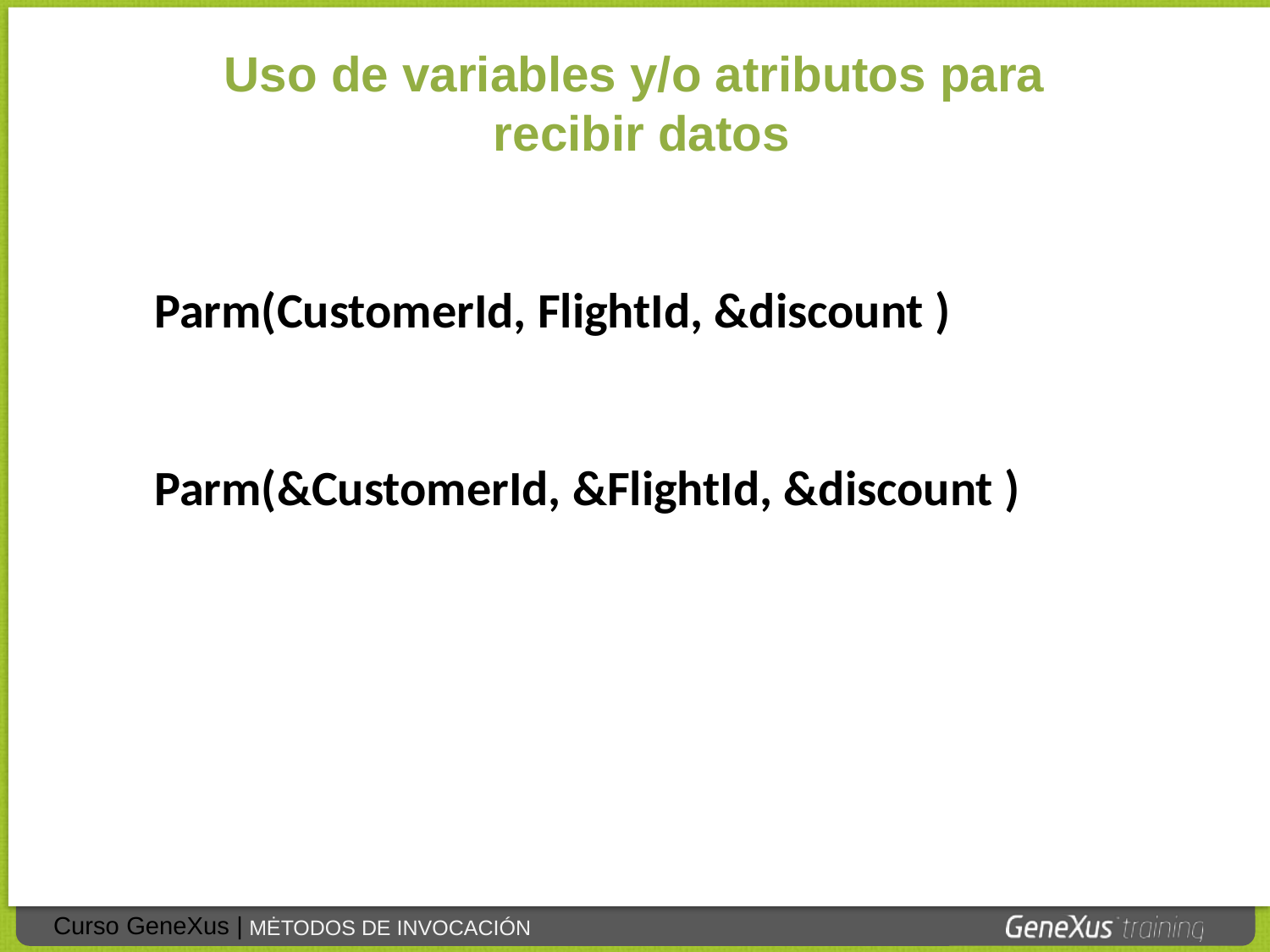

Uso de variables y/o atributos para
recibir datos
Parm(CustomerId, FlightId, &discount )

Parm(&CustomerId, &FlightId, &discount )

MĖTODOS DE INVOCACIÓN